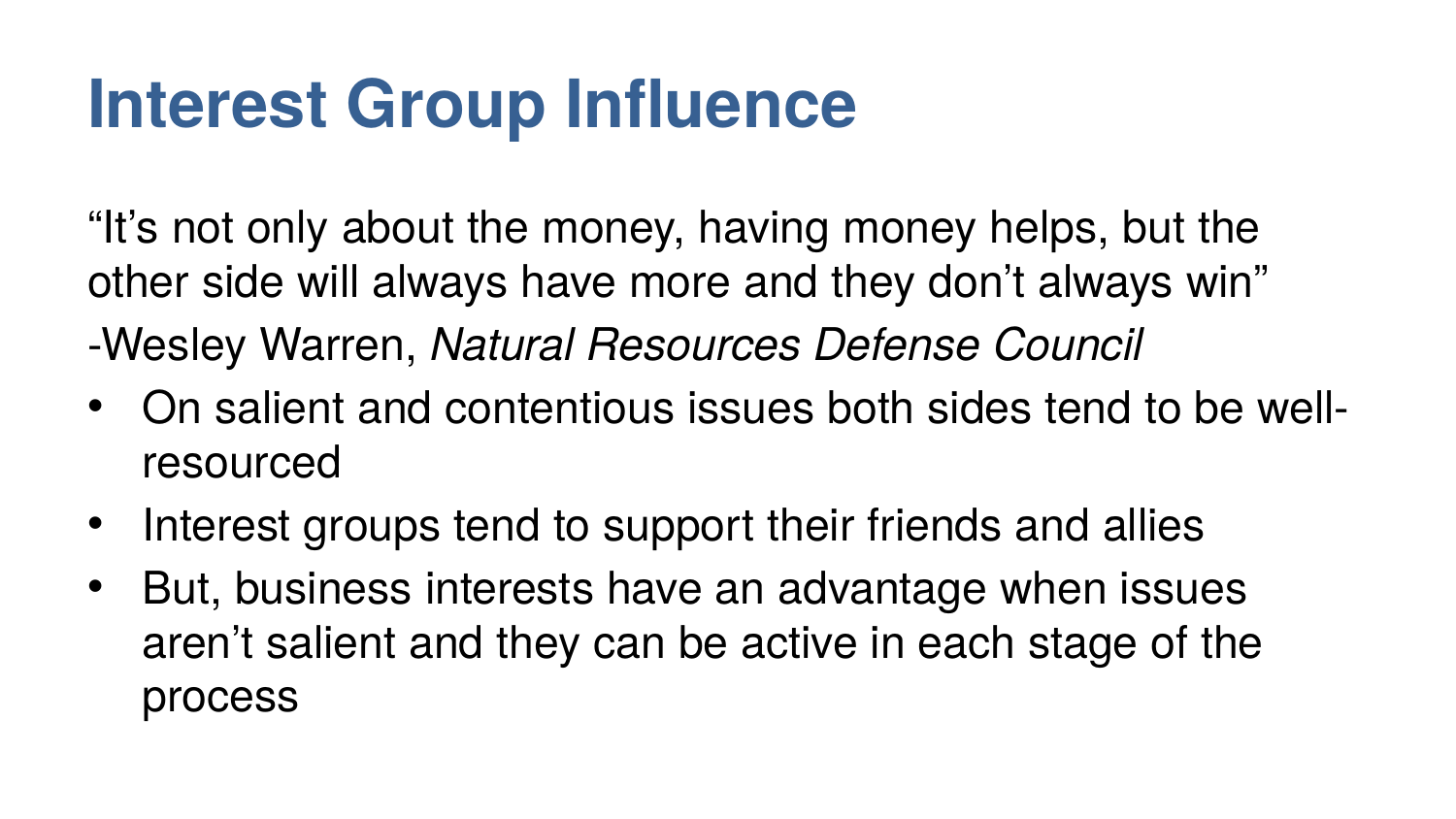

# Interest Group Influence
“It’s not only about the money, having money helps, but the other side will always have more and they don’t always win”
-Wesley Warren, Natural Resources Defense Council
On salient and contentious issues both sides tend to be well-resourced
Interest groups tend to support their friends and allies
But, business interests have an advantage when issues aren’t salient and they can be active in each stage of the process